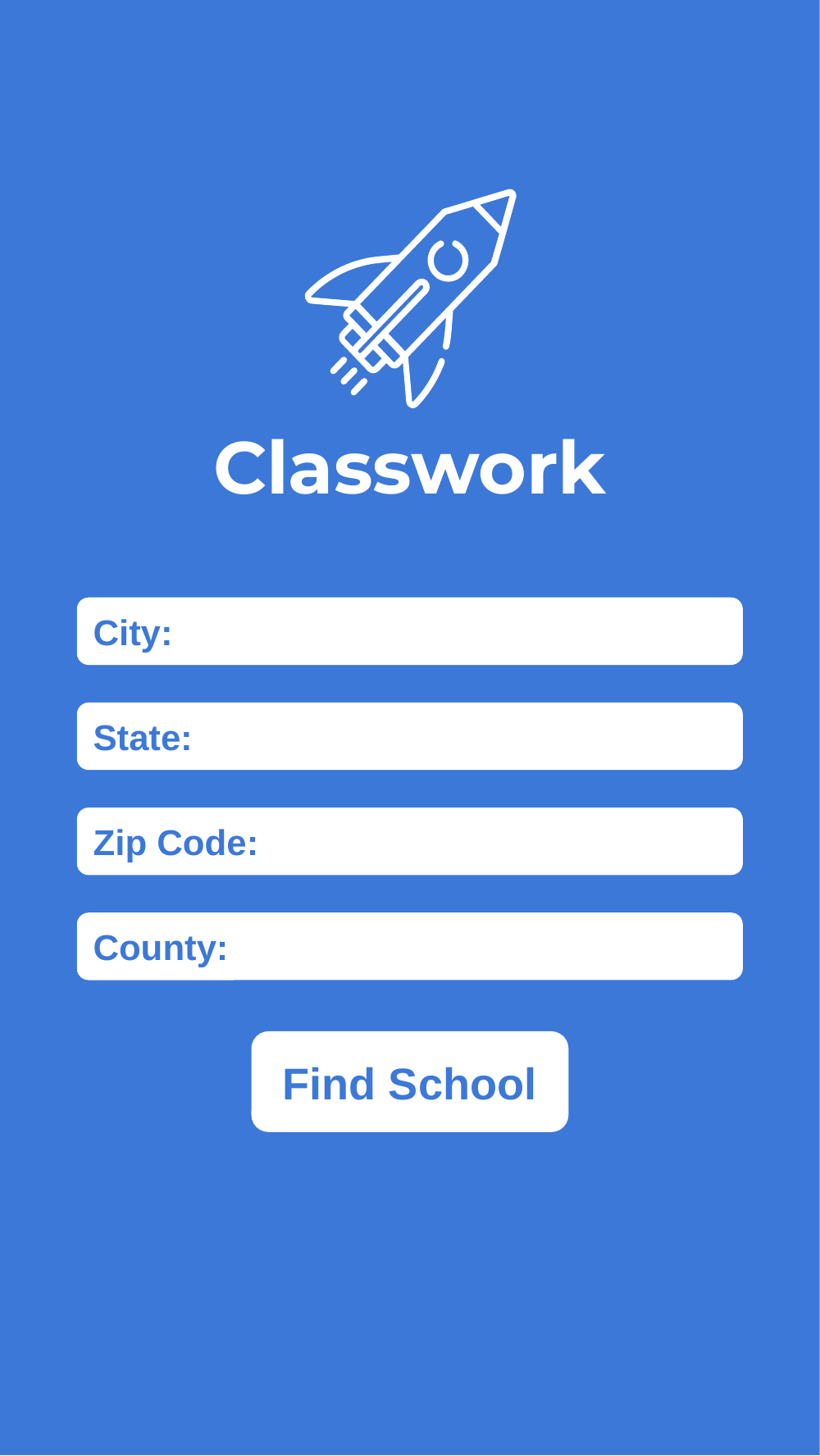

The user can search for their school so they can keep a close eye on the Universities activity.

# Classwork

City:
State:
Zip Code:
County:
Find School